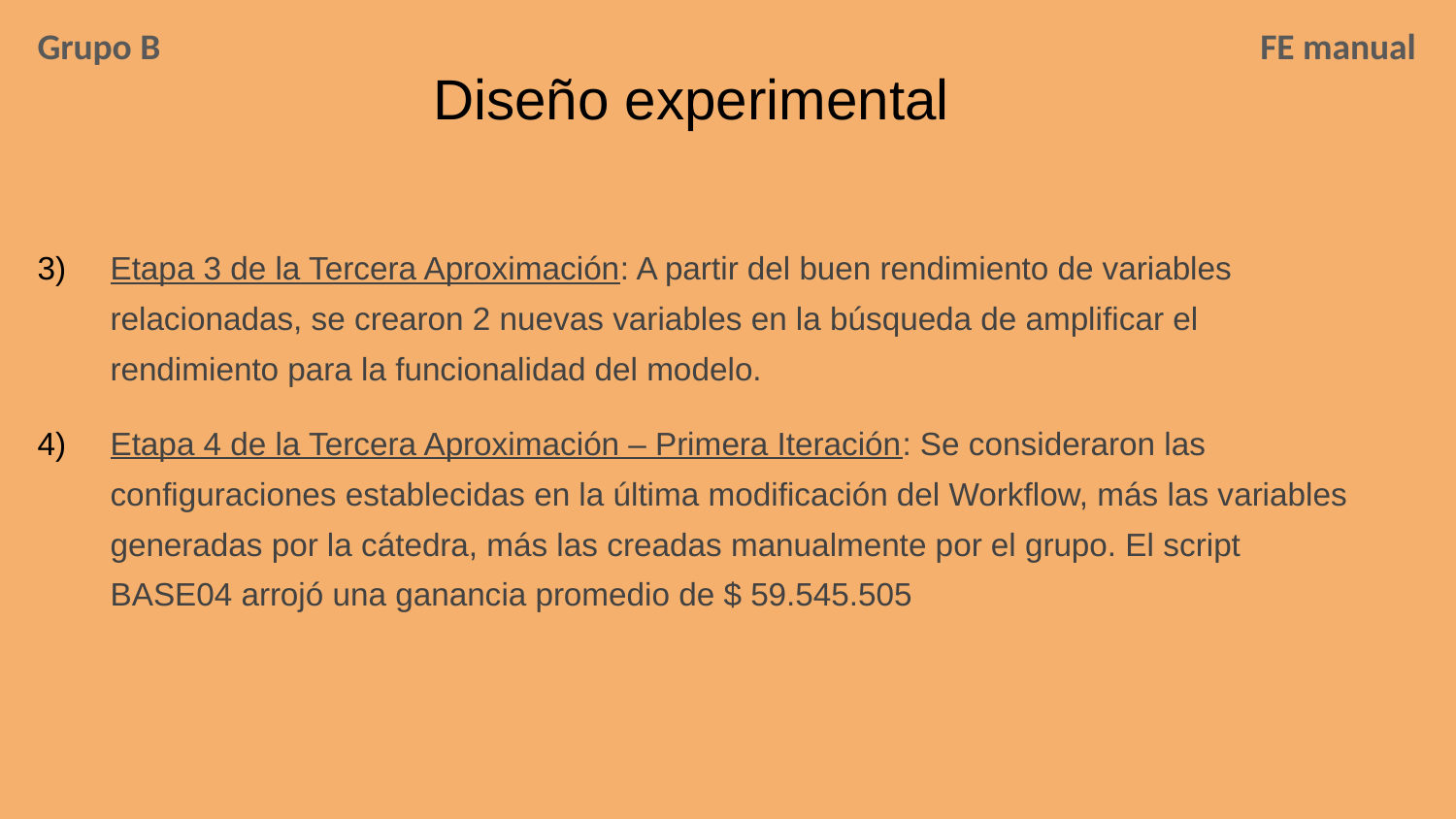

Grupo B
FE manual
# Diseño experimental
Etapa 3 de la Tercera Aproximación: A partir del buen rendimiento de variables relacionadas, se crearon 2 nuevas variables en la búsqueda de amplificar el rendimiento para la funcionalidad del modelo.
Etapa 4 de la Tercera Aproximación – Primera Iteración: Se consideraron las configuraciones establecidas en la última modificación del Workflow, más las variables generadas por la cátedra, más las creadas manualmente por el grupo. El script BASE04 arrojó una ganancia promedio de $ 59.545.505